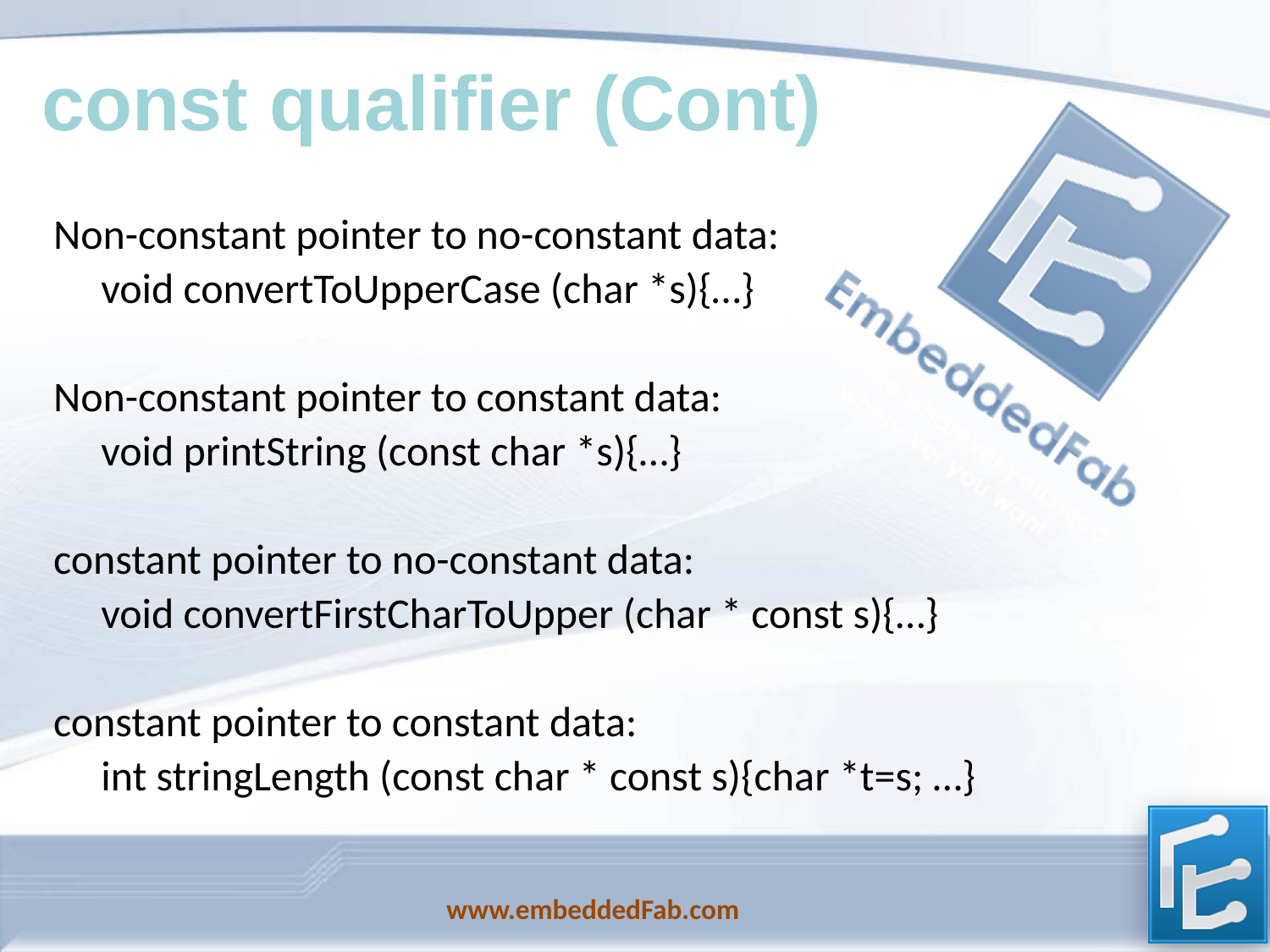

const qualifier (Cont)
Non-constant pointer to no-constant data:
	void convertToUpperCase (char *s){…}

Non-constant pointer to constant data:
	void printString (const char *s){…}

constant pointer to no-constant data:
	void convertFirstCharToUpper (char * const s){…}

constant pointer to constant data:
	int stringLength (const char * const s){char *t=s; …}
www.embeddedFab.com